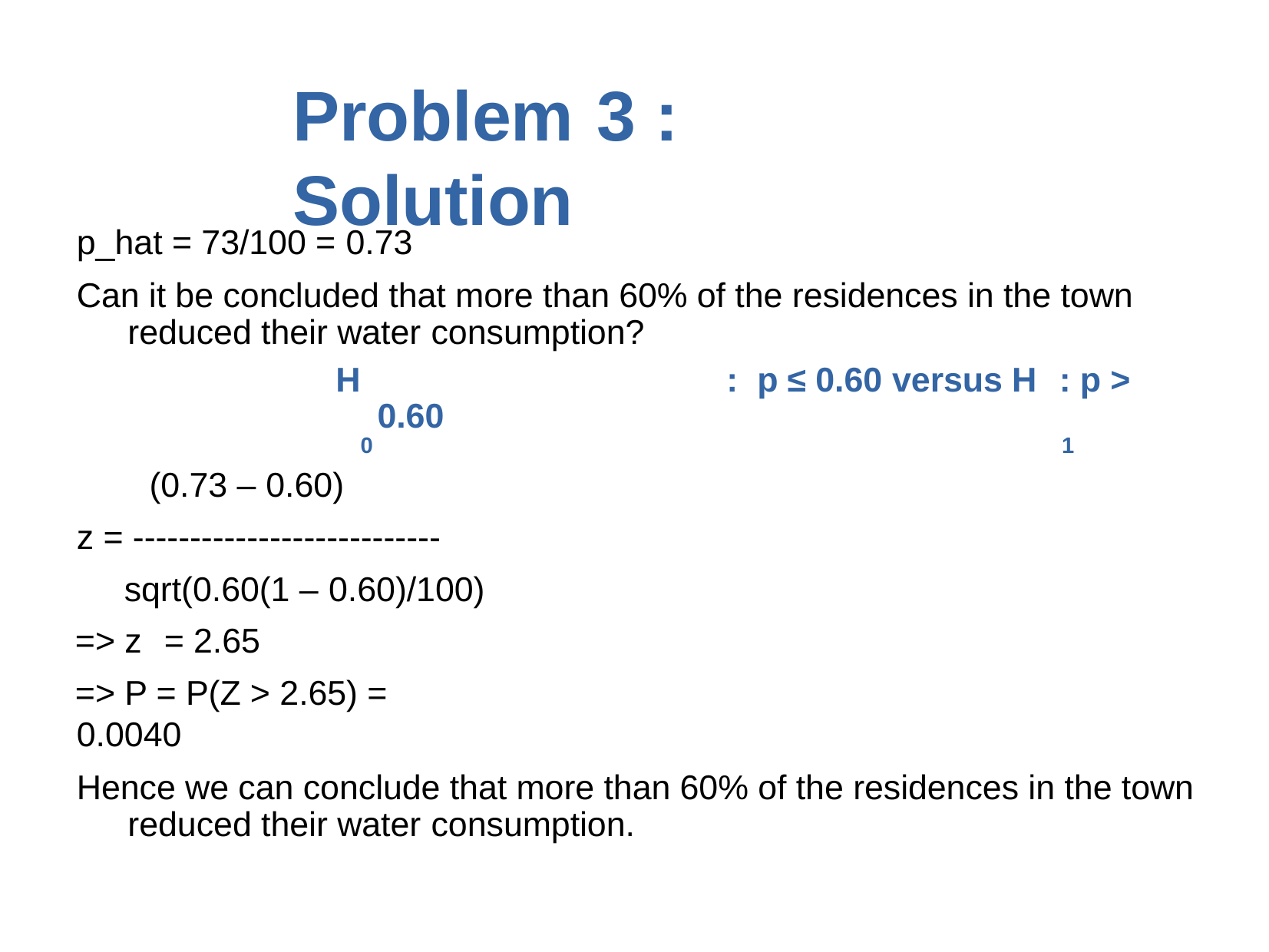

# Problem	3	: Solution
p_hat = 73/100 = 0.73
Can it be concluded that more than 60% of the residences in the town  reduced their water consumption?
H	:	p ≤ 0.60 versus H	: p > 0.60
0	1
(0.73 – 0.60)
z = ---------------------------  sqrt(0.60(1 – 0.60)/100)
=> z	= 2.65
=> P = P(Z > 2.65) = 0.0040
Hence we can conclude that more than 60% of the residences in the town  reduced their water consumption.